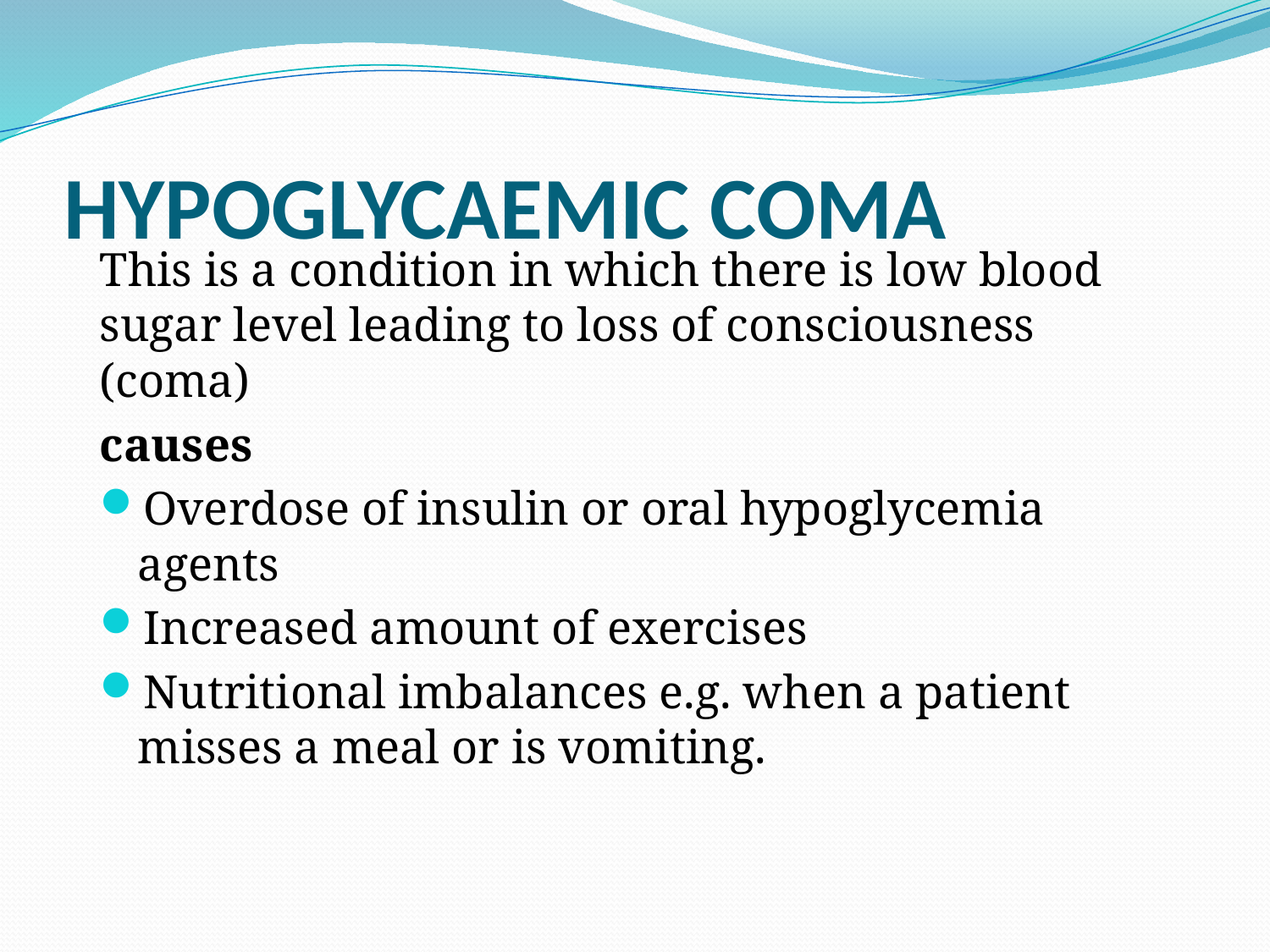

# HYPOGLYCAEMIC COMA
This is a condition in which there is low blood sugar level leading to loss of consciousness (coma)
causes
Overdose of insulin or oral hypoglycemia agents
Increased amount of exercises
Nutritional imbalances e.g. when a patient misses a meal or is vomiting.